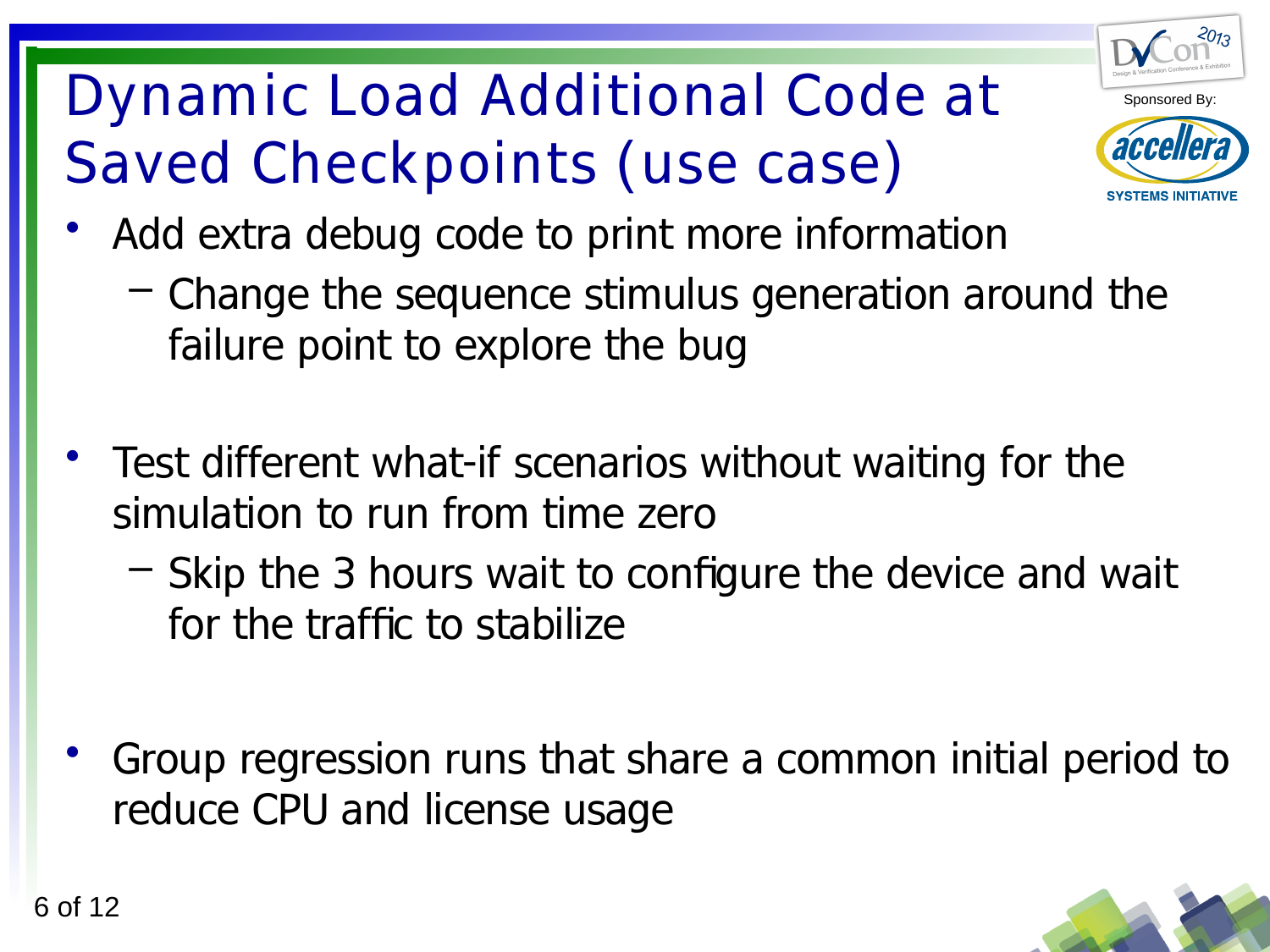

# Dynamic Load Additional Code at Saved Checkpoints (use case)
Add extra debug code to print more information
Change the sequence stimulus generation around the failure point to explore the bug

Test different what-if scenarios without waiting for the simulation to run from time zero
Skip the 3 hours wait to configure the device and wait for the traffic to stabilize

Group regression runs that share a common initial period to reduce CPU and license usage